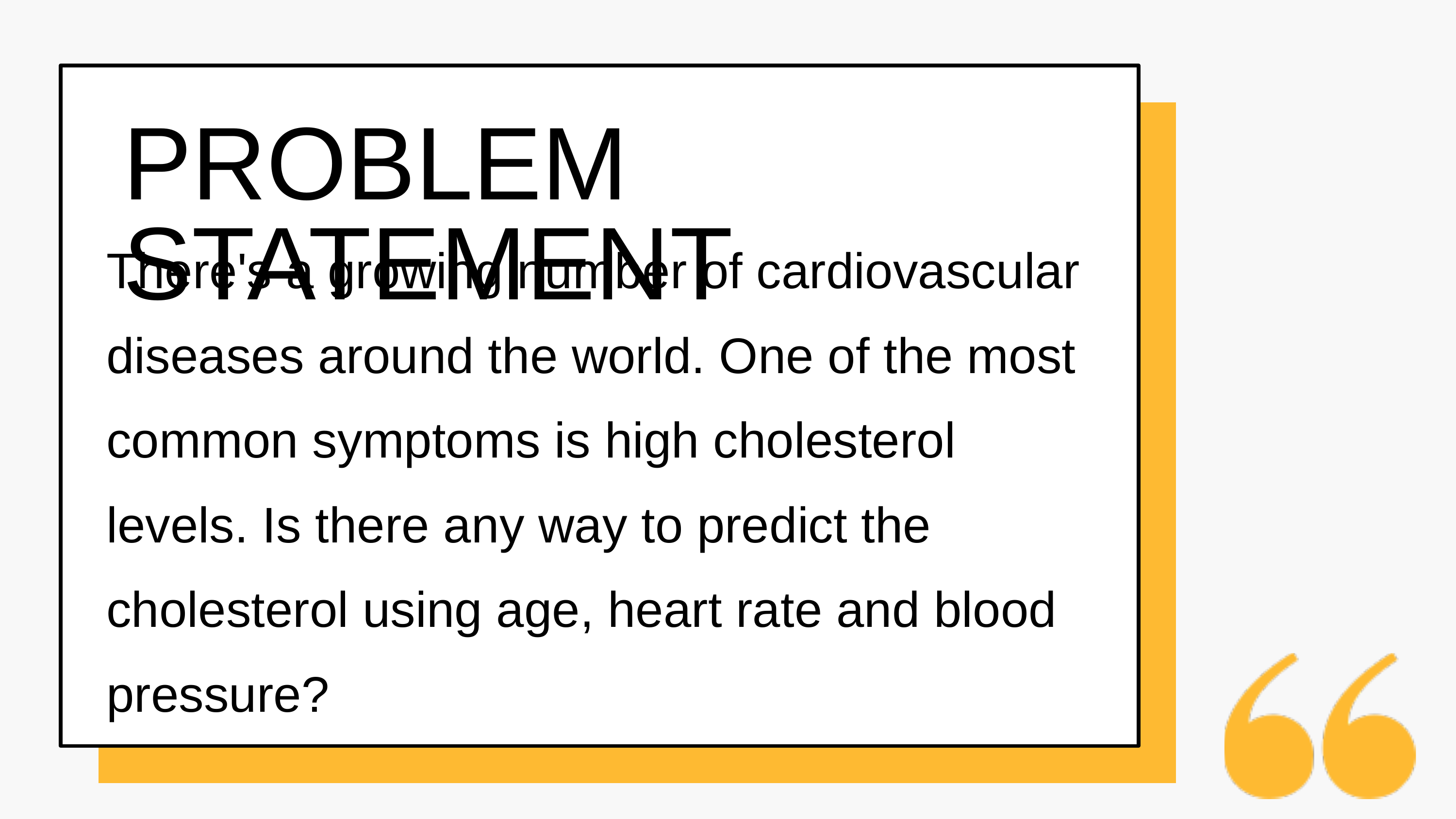

PROBLEM STATEMENT
There's a growing number of cardiovascular diseases around the world. One of the most common symptoms is high cholesterol levels. Is there any way to predict the cholesterol using age, heart rate and blood pressure?